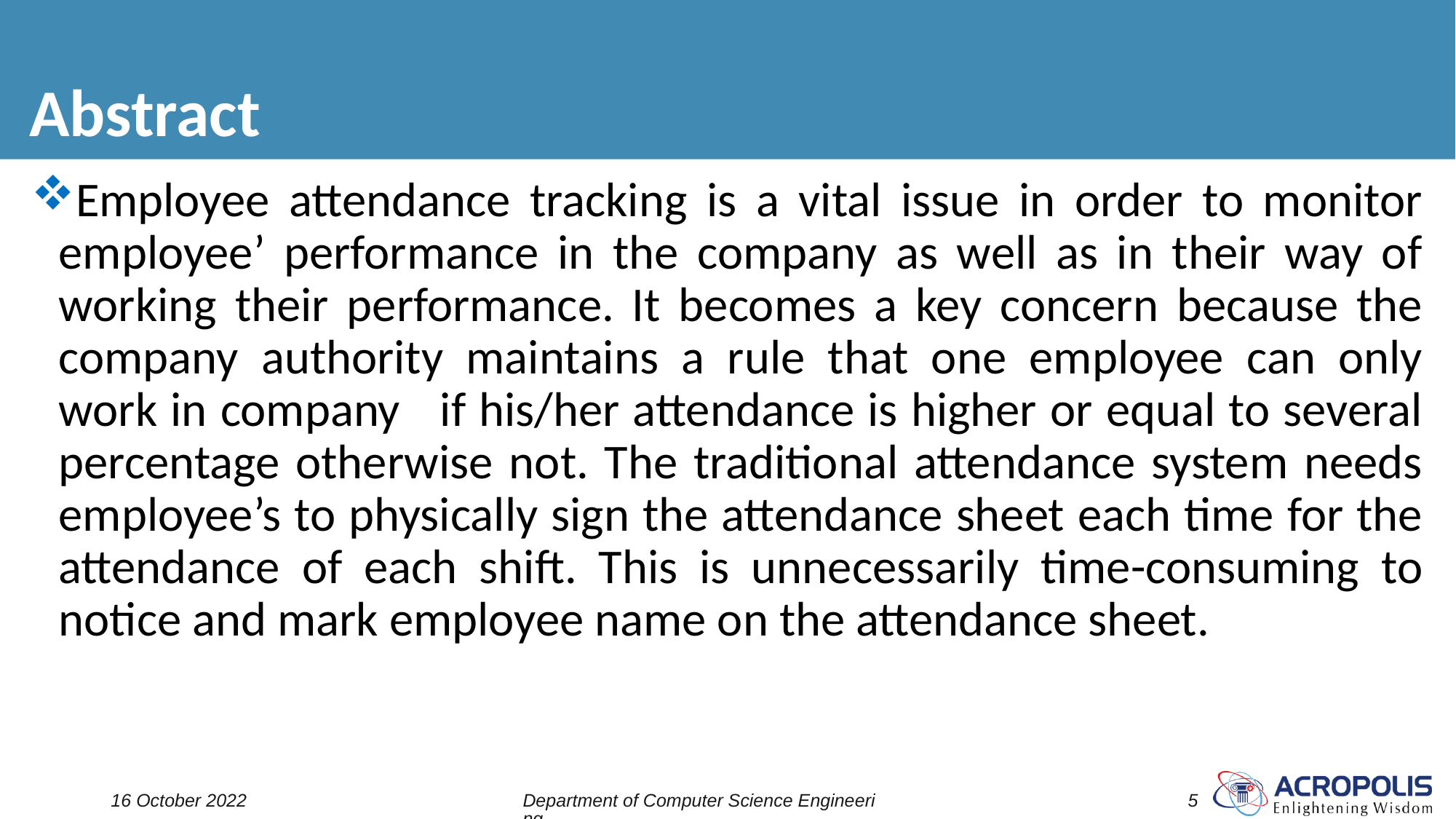

# Abstract
Employee attendance tracking is a vital issue in order to monitor employee’ performance in the company as well as in their way of working their performance. It becomes a key concern because the company authority maintains a rule that one employee can only work in company   if his/her attendance is higher or equal to several percentage otherwise not. The traditional attendance system needs employee’s to physically sign the attendance sheet each time for the attendance of each shift. This is unnecessarily time-consuming to notice and mark employee name on the attendance sheet.
16 October 2022
Department of Computer Science Engineering
5